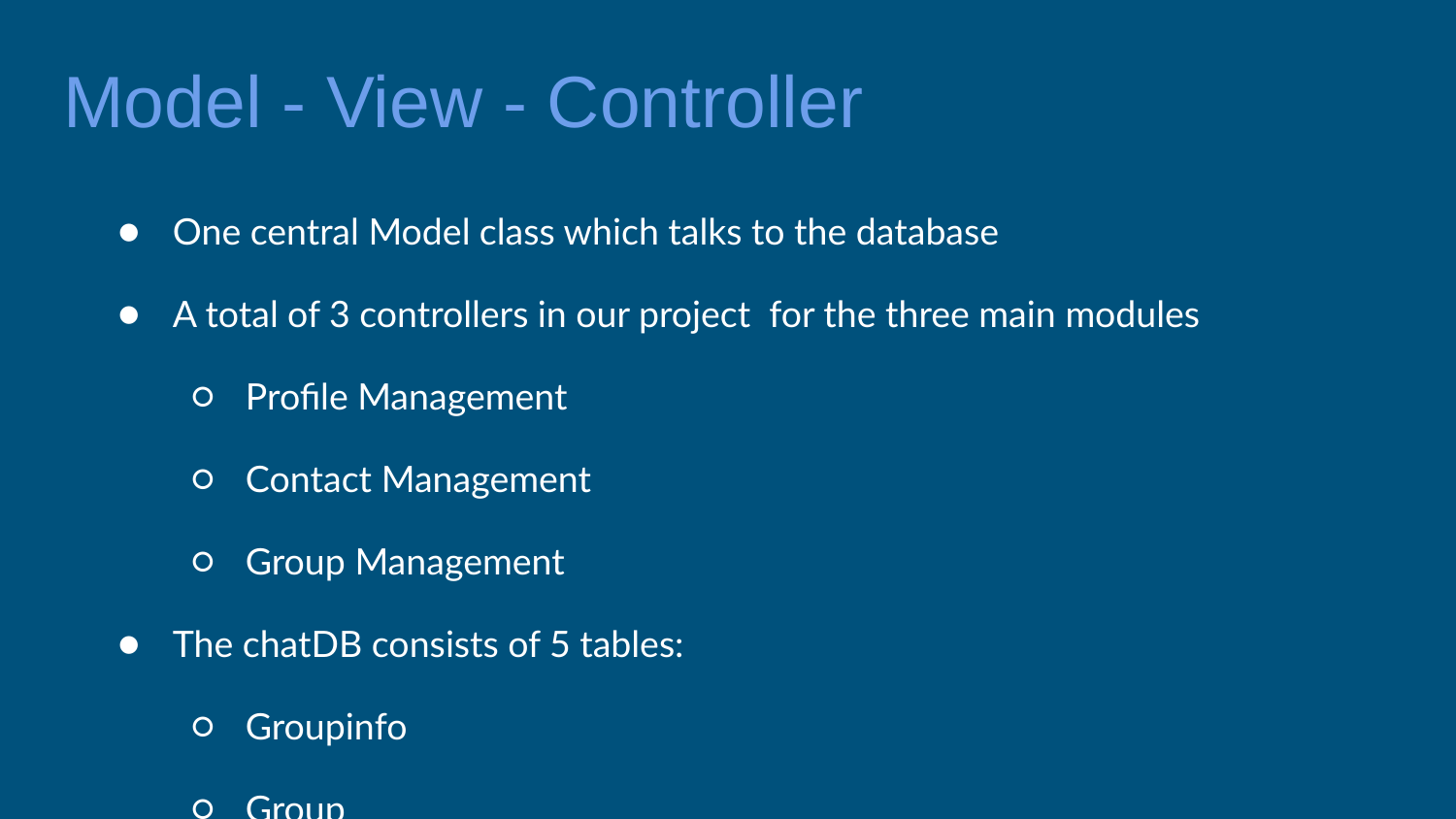

Model - View - Controller
One central Model class which talks to the database
A total of 3 controllers in our project  for the three main modules
Profile Management
Contact Management
Group Management
The chatDB consists of 5 tables:
Groupinfo
Group
Users
Contacts
profileinfo